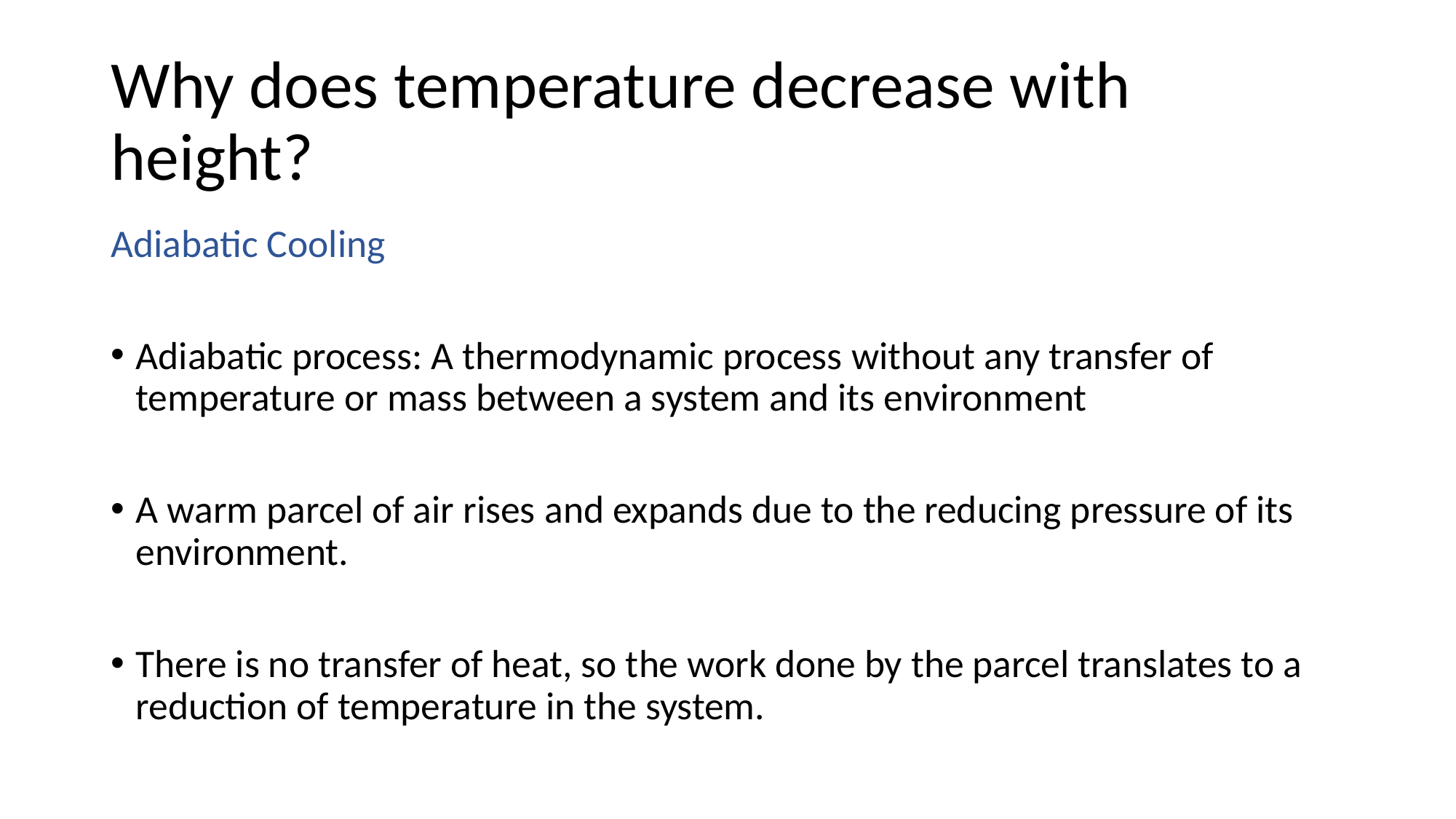

# Why does temperature decrease with height?
Adiabatic Cooling

Adiabatic process: A thermodynamic process without any transfer of temperature or mass between a system and its environment

A warm parcel of air rises and expands due to the reducing pressure of its environment.

There is no transfer of heat, so the work done by the parcel translates to a reduction of temperature in the system.